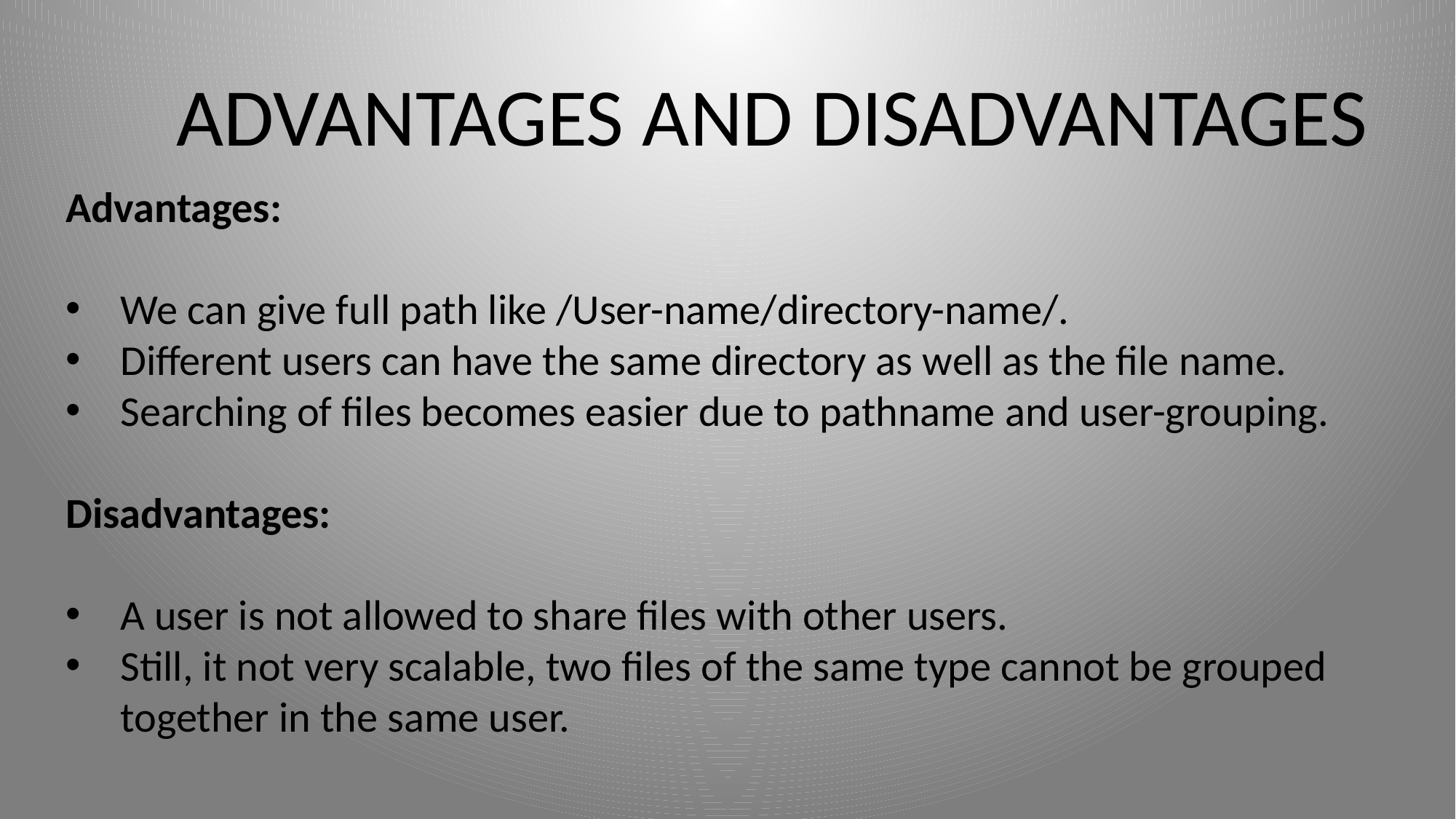

ADVANTAGES AND DISADVANTAGES
Advantages:

We can give full path like /User-name/directory-name/.
Different users can have the same directory as well as the file name.
Searching of files becomes easier due to pathname and user-grouping.

Disadvantages:

A user is not allowed to share files with other users.
Still, it not very scalable, two files of the same type cannot be grouped together in the same user.